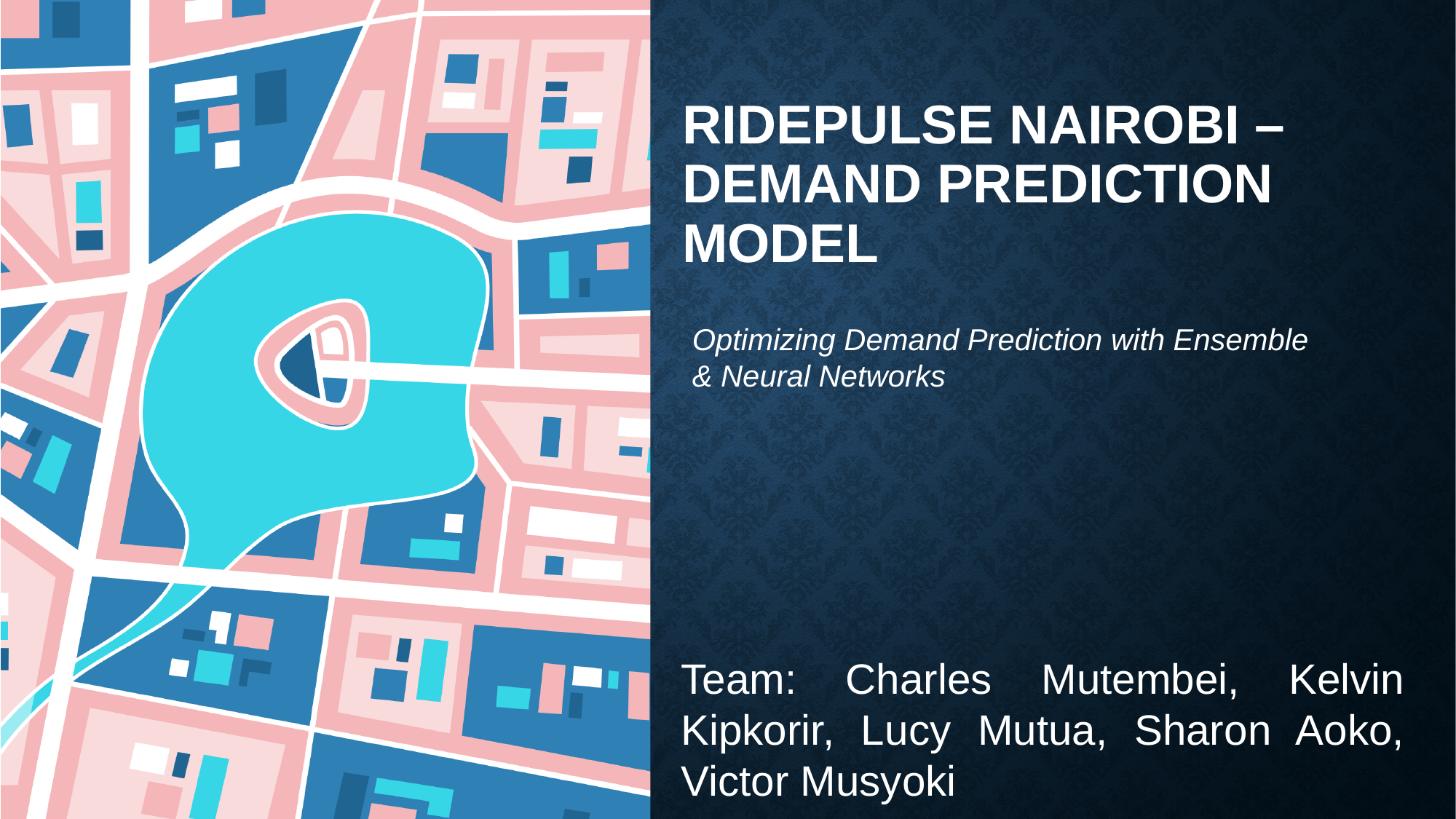

# RidePulse Nairobi – Demand Prediction Model
Subtitle
Optimizing Demand Prediction with Ensemble & Neural Networks
Team: Charles Mutembei, Kelvin Kipkorir, Lucy Mutua, Sharon Aoko, Victor Musyoki